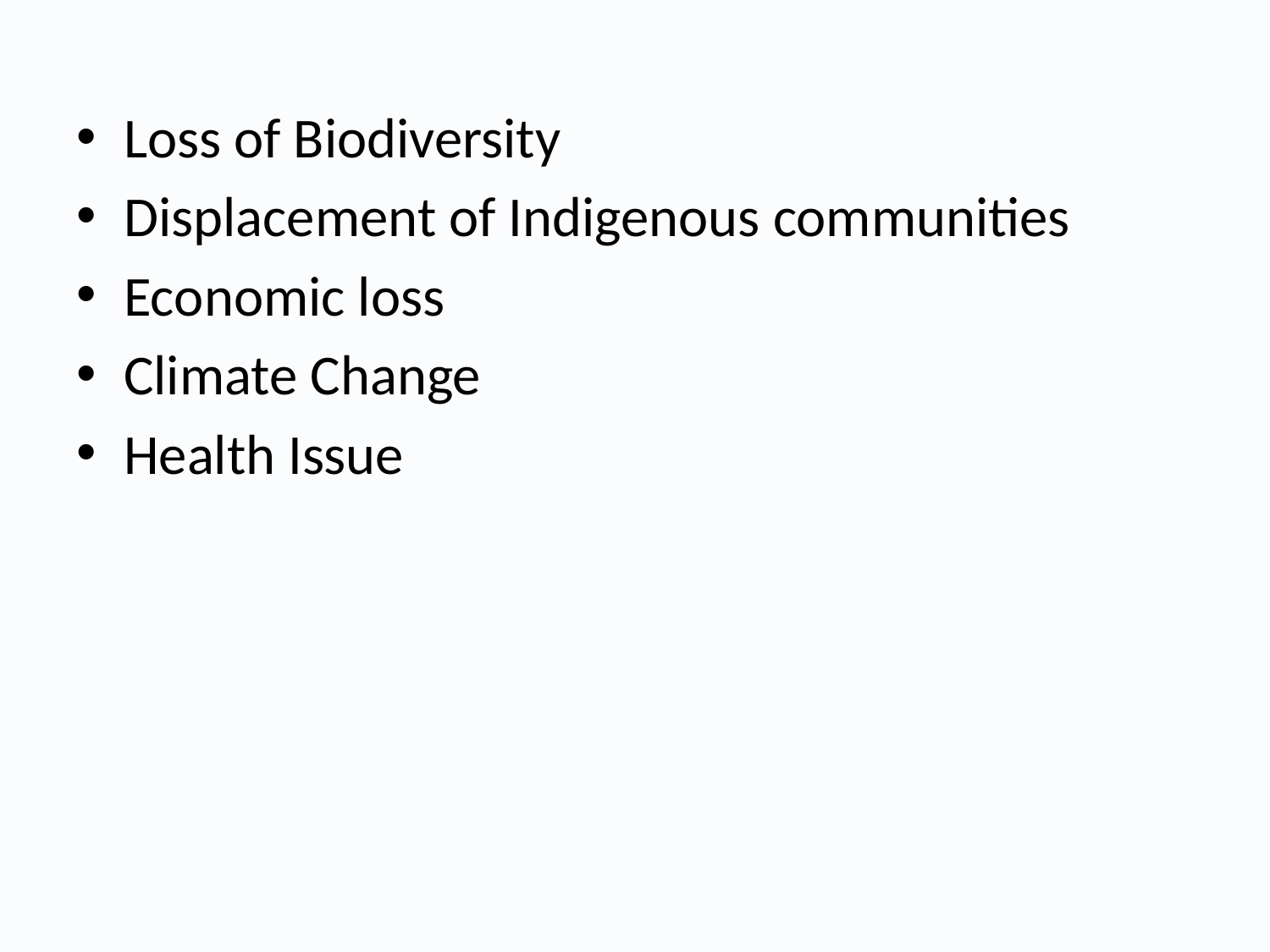

Loss of Biodiversity
Displacement of Indigenous communities
Economic loss
Climate Change
Health Issue